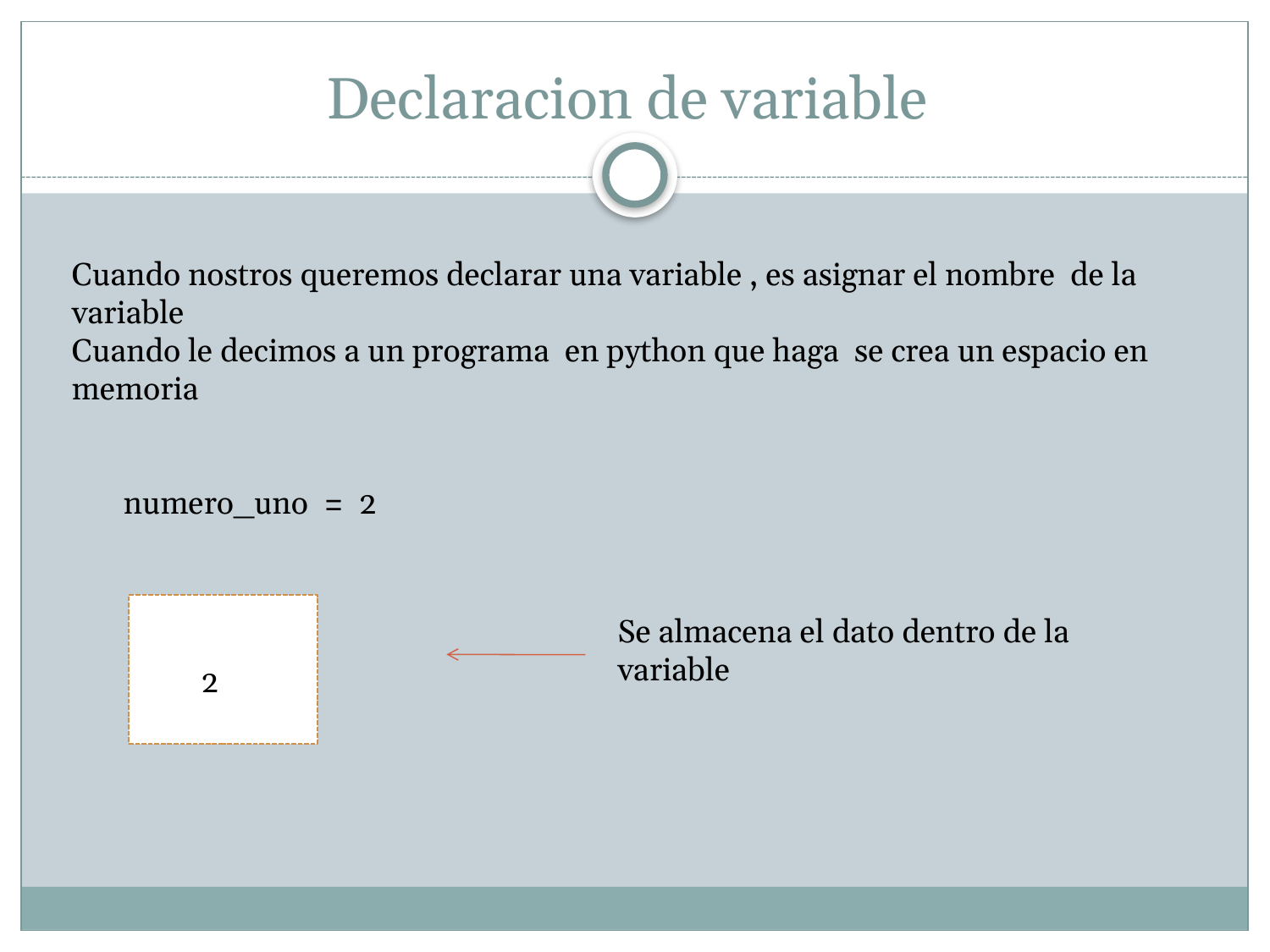

# Declaracion de variable
Cuando nostros queremos declarar una variable , es asignar el nombre  de la variable
Cuando le decimos a un programa  en python que haga  se crea un espacio en memoria
numero_uno  =  2

Se almacena el dato dentro de la variable
2